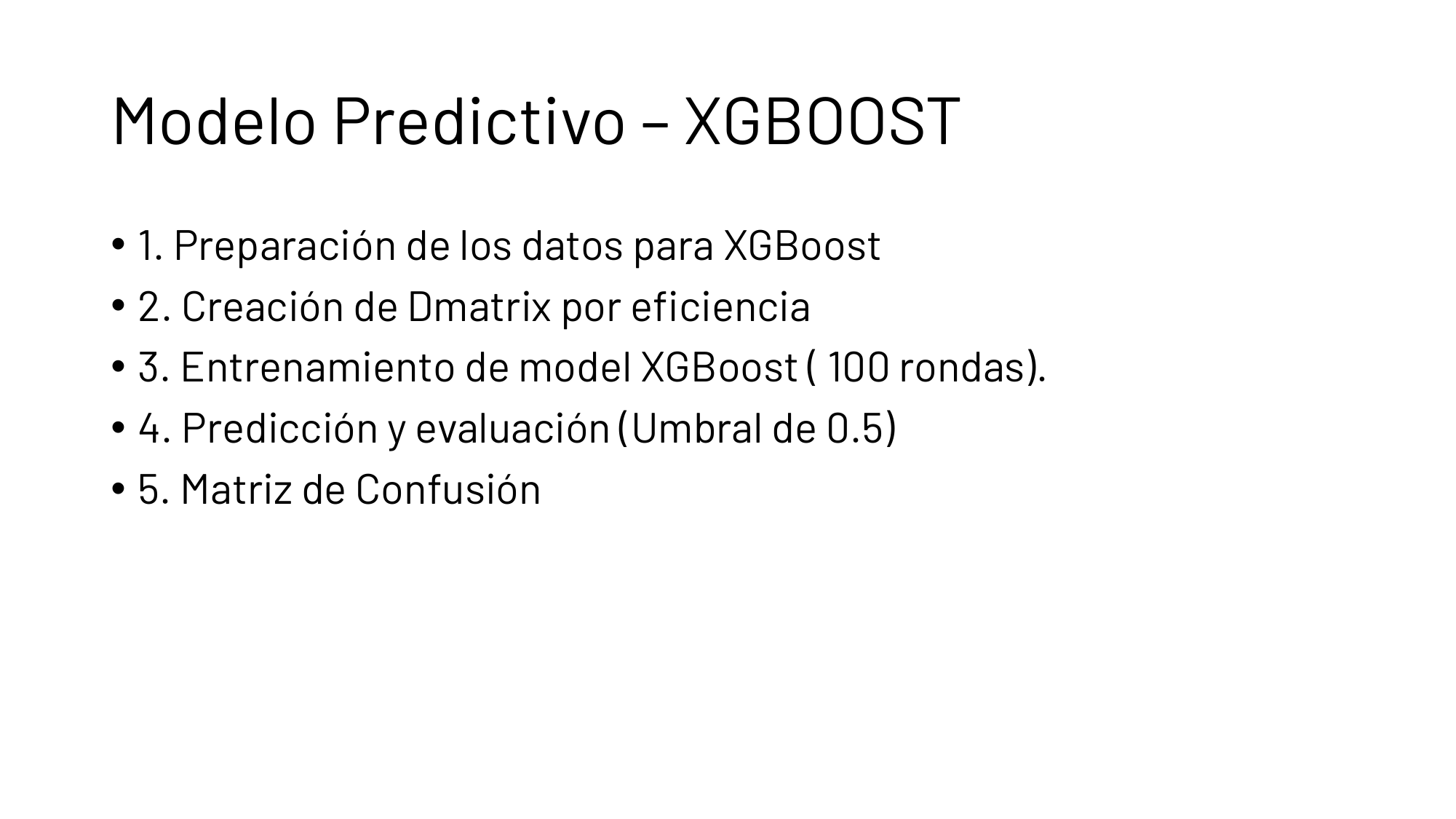

# Modelo Predictivo – XGBOOST
1. Preparación de los datos para XGBoost
2. Creación de Dmatrix por eficiencia
3. Entrenamiento de model XGBoost ( 100 rondas).
4. Predicción y evaluación (Umbral de 0.5)
5. Matriz de Confusión